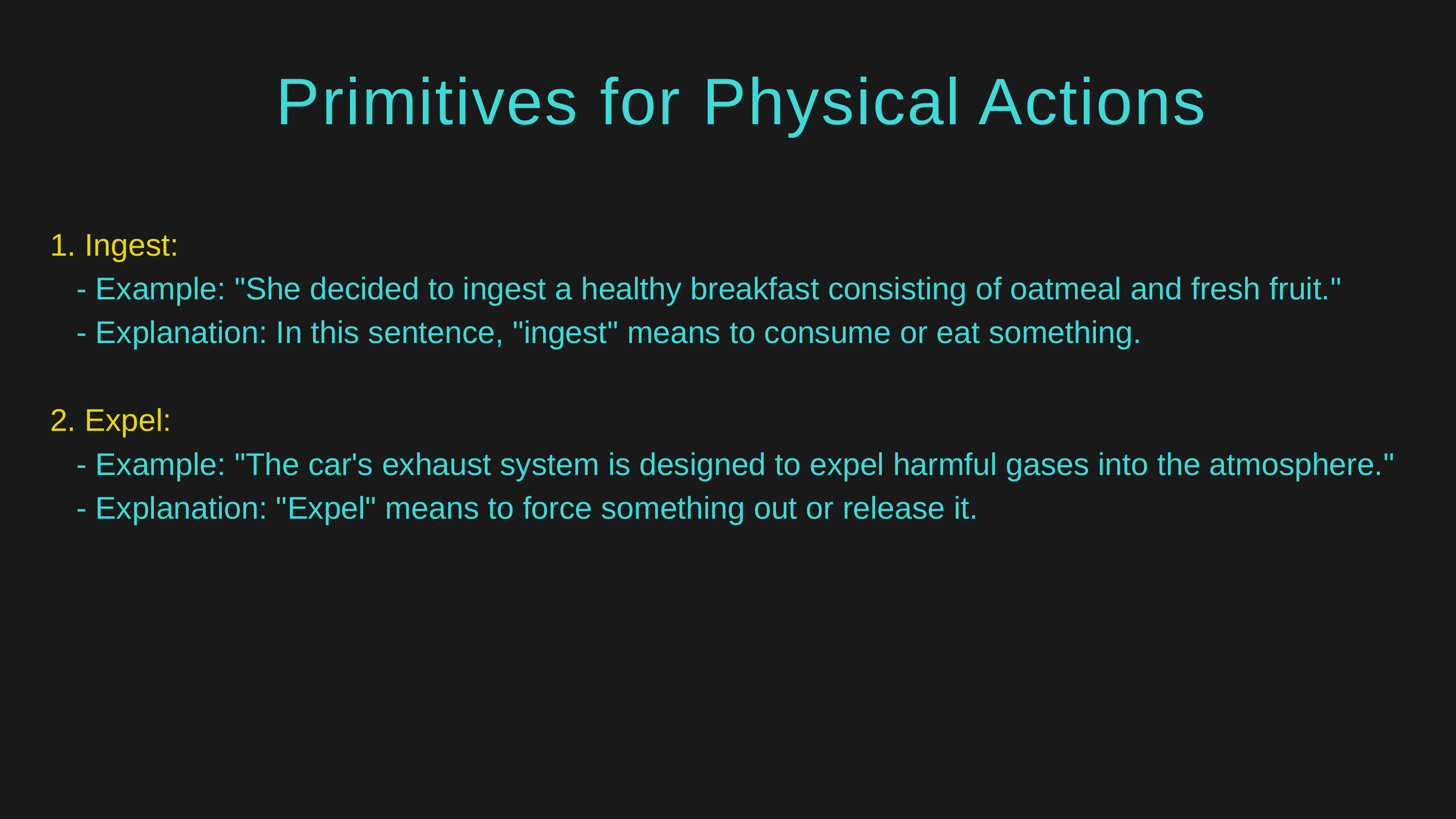

Primitives for Physical Actions
1. Ingest:
   - Example: "She decided to ingest a healthy breakfast consisting of oatmeal and fresh fruit."
   - Explanation: In this sentence, "ingest" means to consume or eat something.

2. Expel:
   - Example: "The car's exhaust system is designed to expel harmful gases into the atmosphere."
   - Explanation: "Expel" means to force something out or release it.